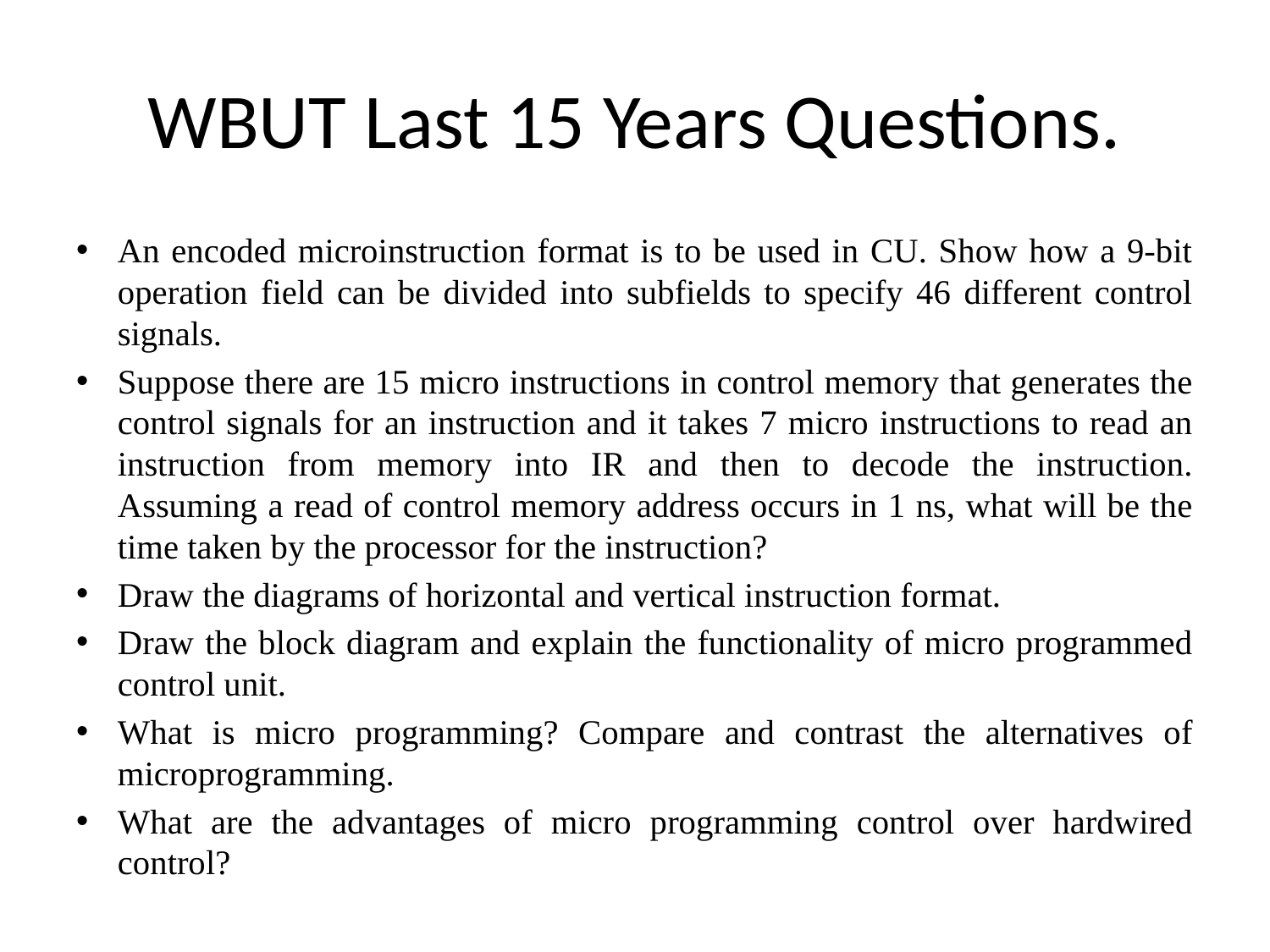

# WBUT Last 15 Years Questions.
An encoded microinstruction format is to be used in CU. Show how a 9-bit operation field can be divided into subfields to specify 46 different control signals.
Suppose there are 15 micro instructions in control memory that generates the control signals for an instruction and it takes 7 micro instructions to read an instruction from memory into IR and then to decode the instruction. Assuming a read of control memory address occurs in 1 ns, what will be the time taken by the processor for the instruction?
Draw the diagrams of horizontal and vertical instruction format.
Draw the block diagram and explain the functionality of micro programmed control unit.
What is micro programming? Compare and contrast the alternatives of microprogramming.
What are the advantages of micro programming control over hardwired control?